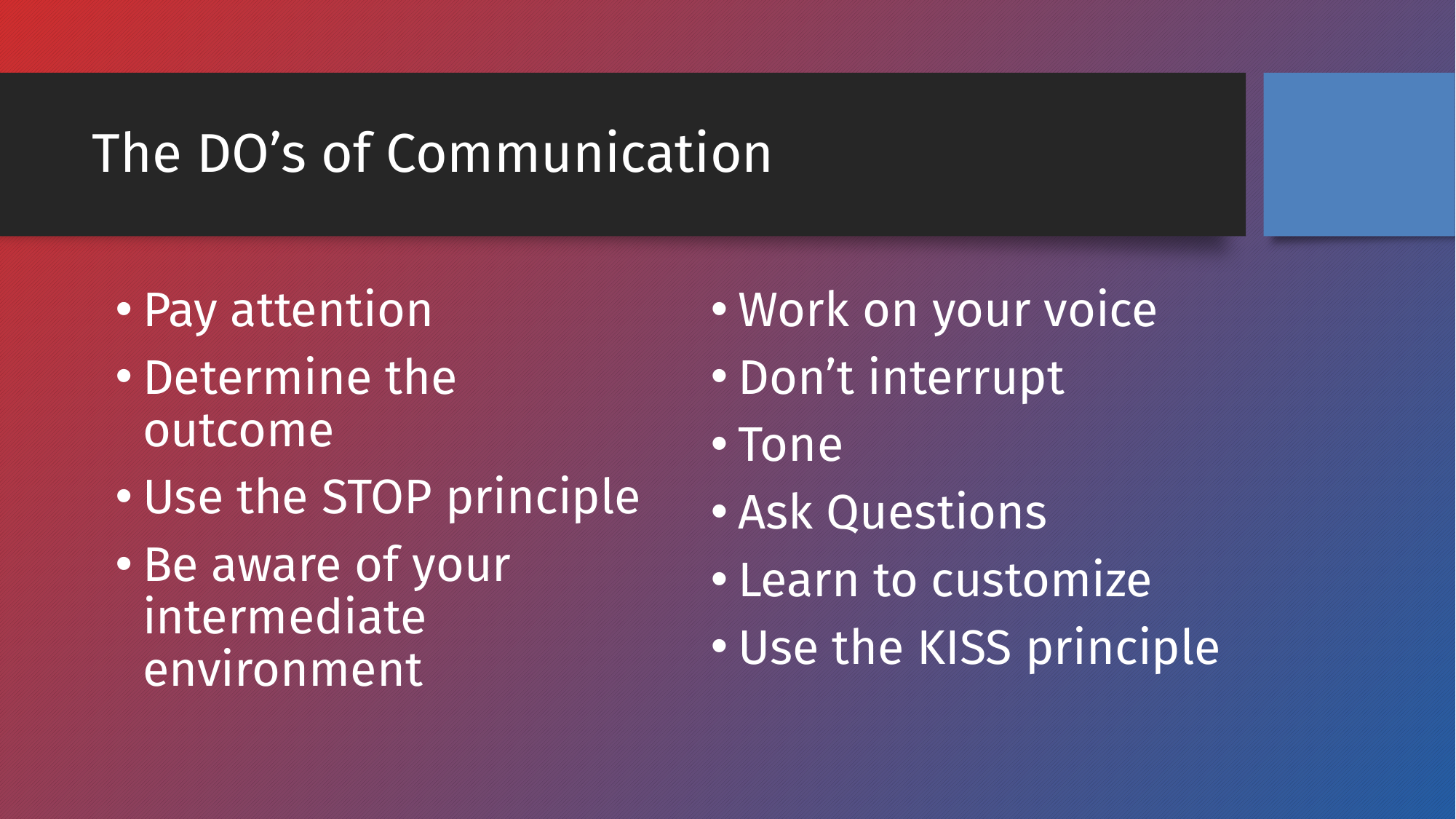

# The DO’s of Communication
Pay attention
Determine the outcome
Use the STOP principle
Be aware of your intermediate environment
Work on your voice
Don’t interrupt
Tone
Ask Questions
Learn to customize
Use the KISS principle